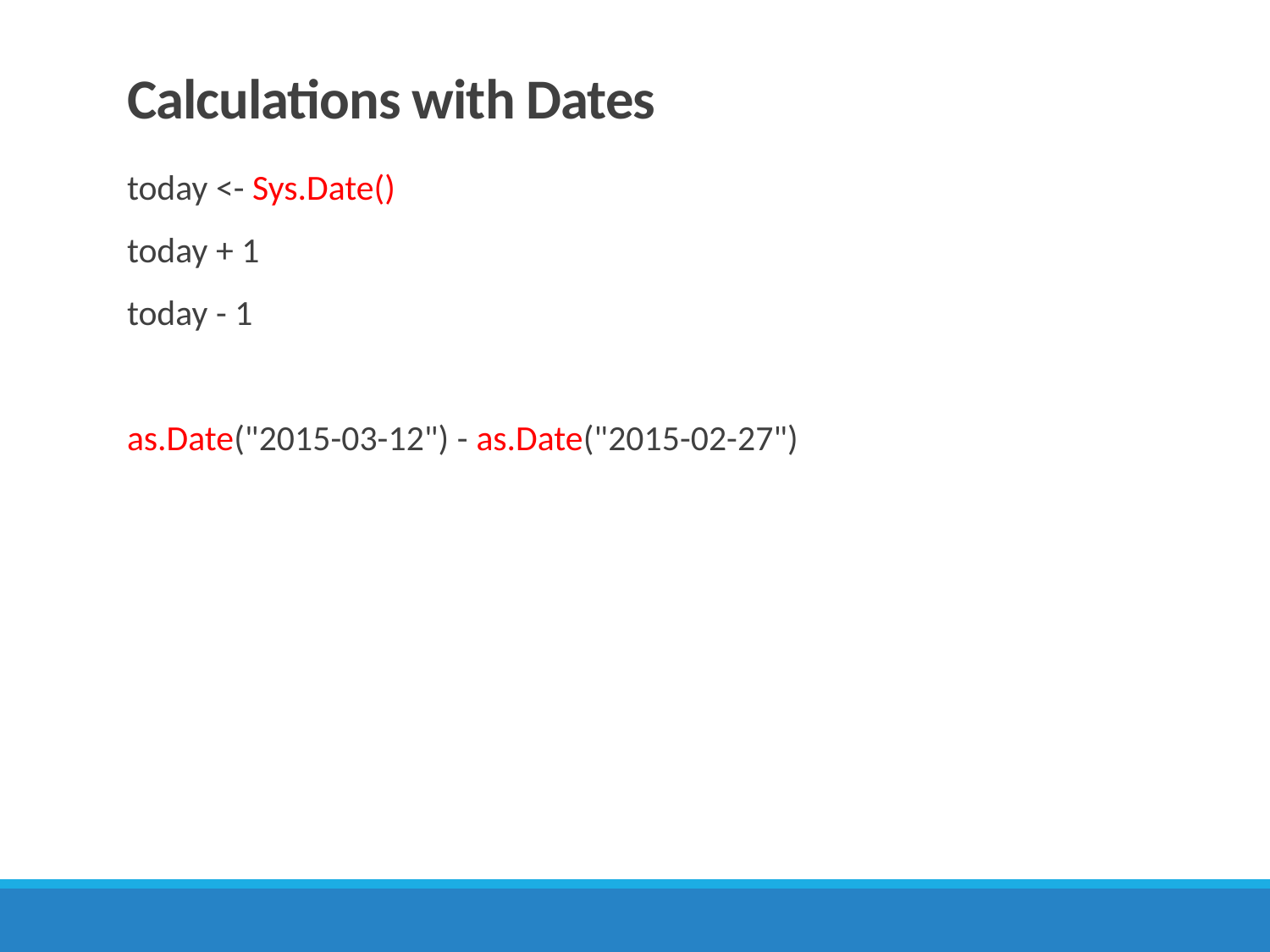

# Calculations with Dates
today <- Sys.Date()
today + 1
today - 1

as.Date("2015-03-12") - as.Date("2015-02-27")